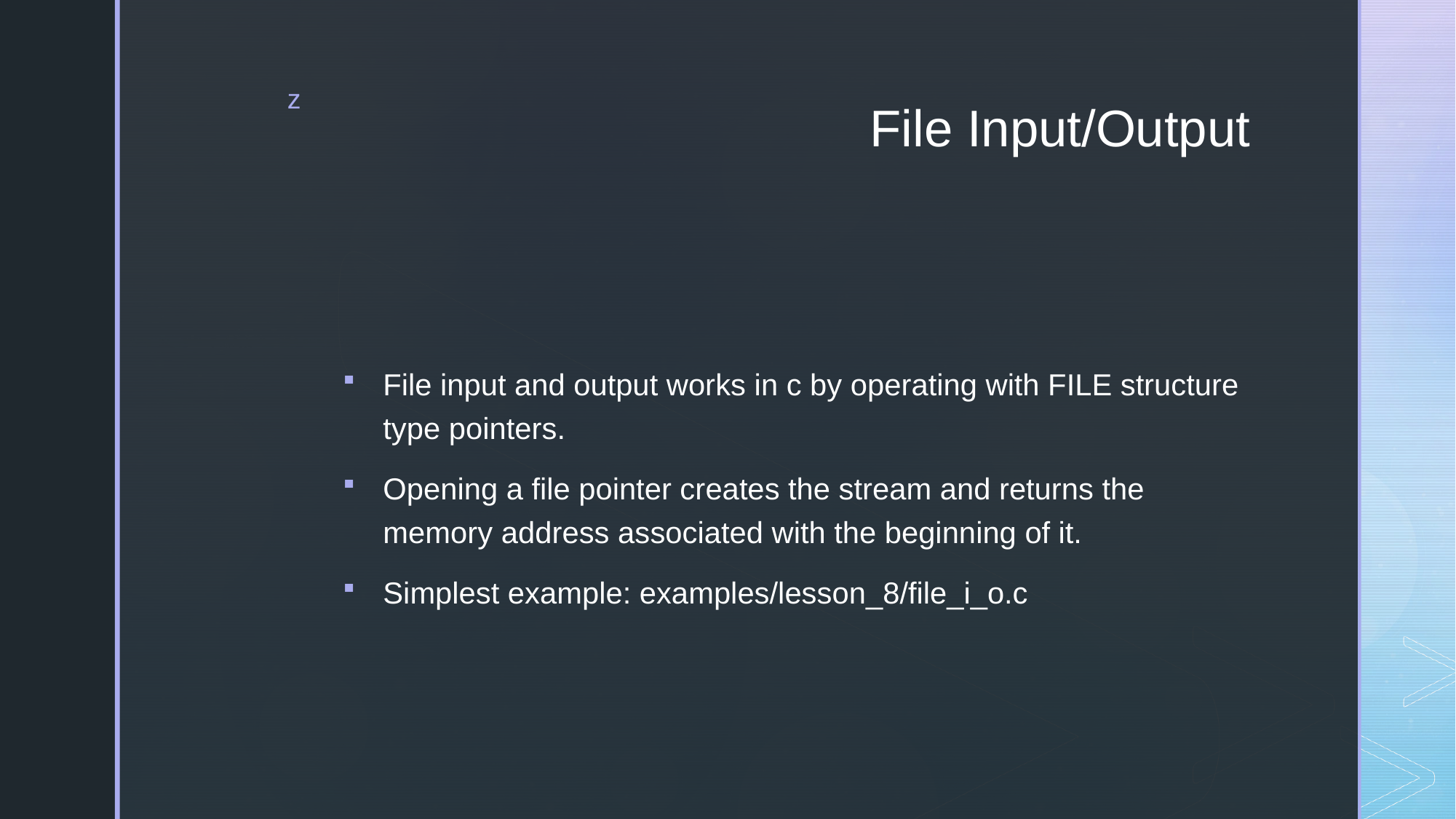

# File Input/Output
File input and output works in c by operating with FILE structure type pointers.
Opening a file pointer creates the stream and returns the memory address associated with the beginning of it.
Simplest example: examples/lesson_8/file_i_o.c